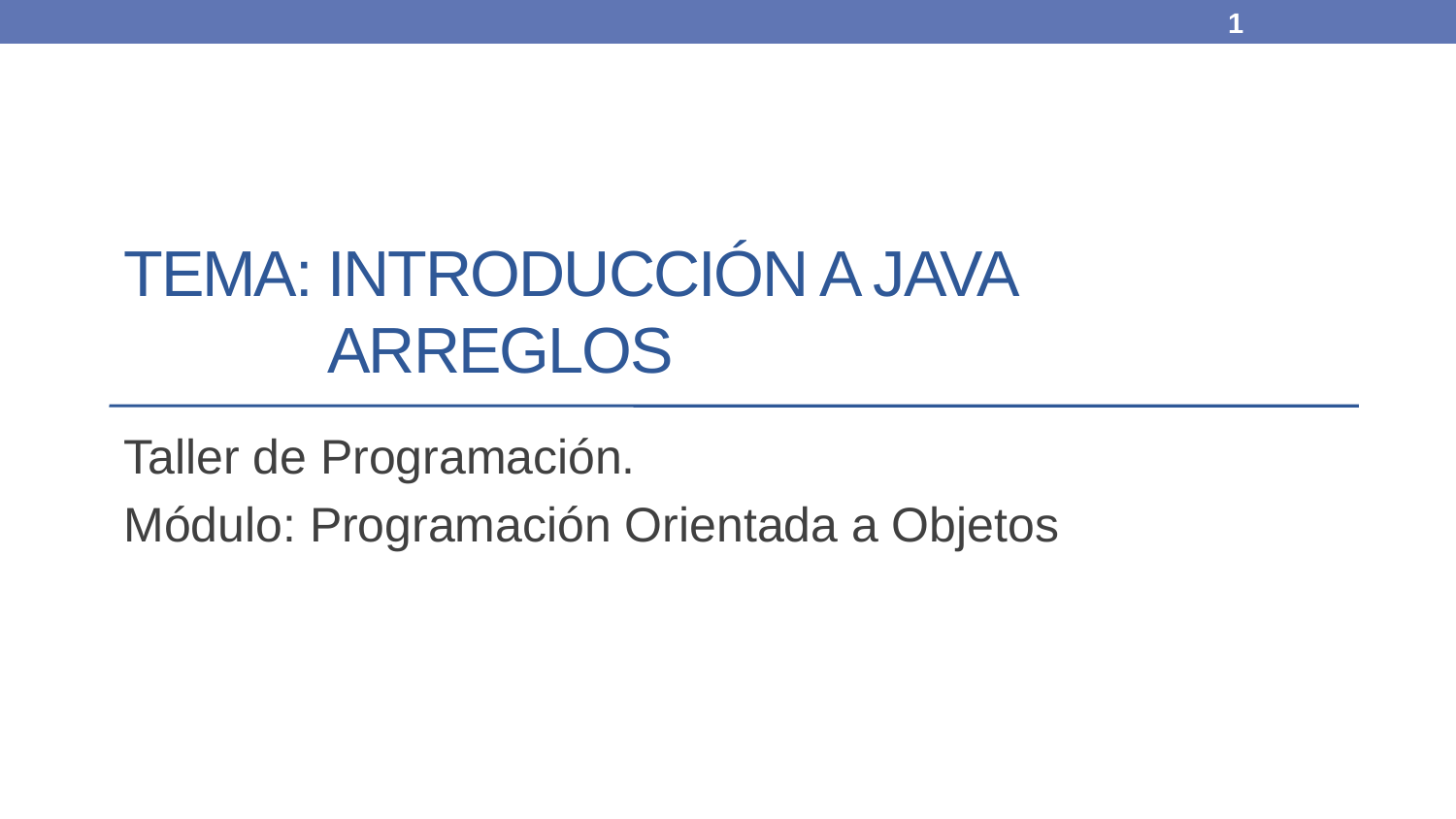

1
# Tema: introducción a Java arreglos
Taller de Programación.
Módulo: Programación Orientada a Objetos